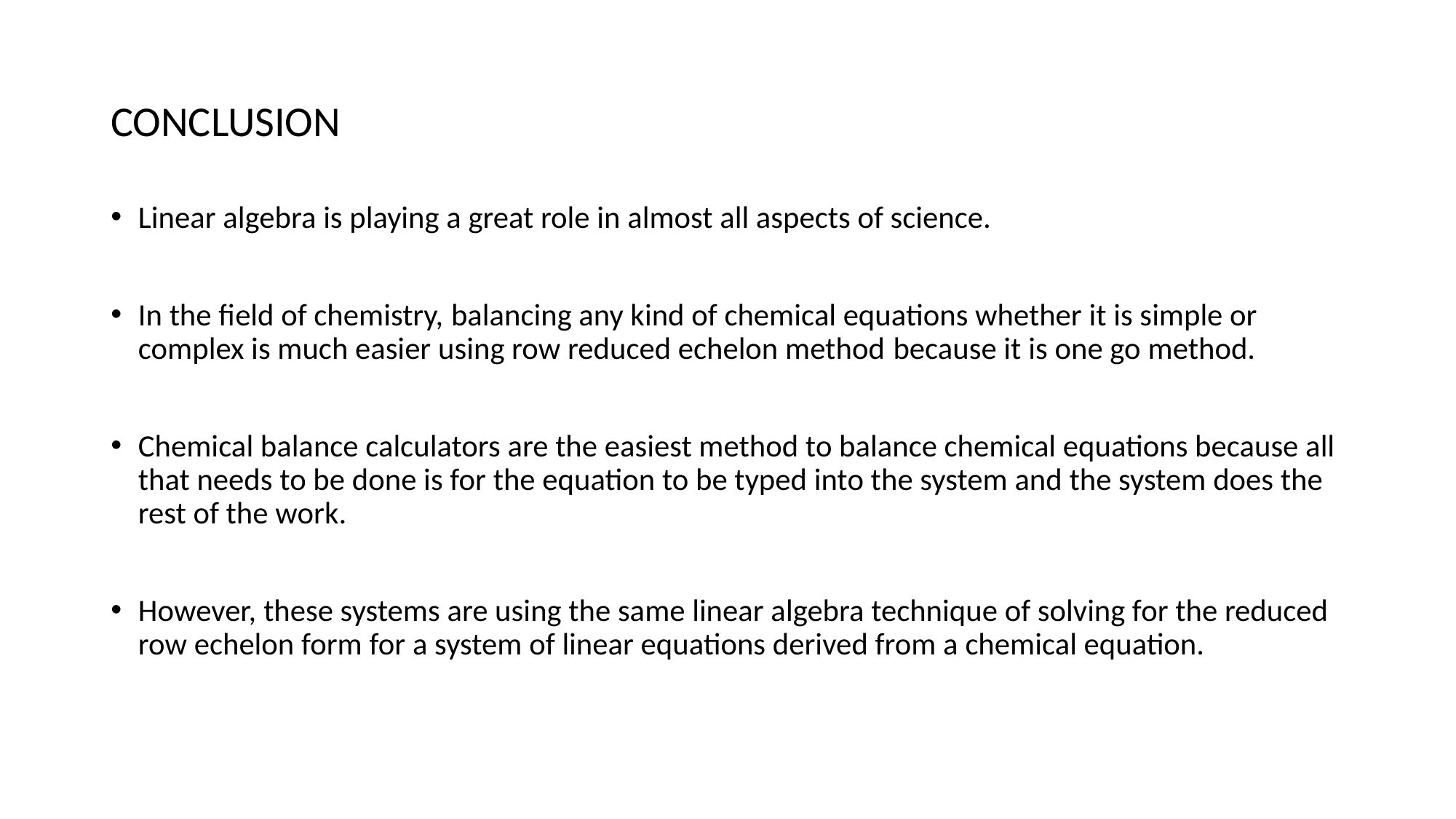

# CONCLUSION
Linear algebra is playing a great role in almost all aspects of science.

In the field of chemistry, balancing any kind of chemical equations whether it is simple or complex is much easier using row reduced echelon method because it is one go method.

Chemical balance calculators are the easiest method to balance chemical equations because all that needs to be done is for the equation to be typed into the system and the system does the rest of the work.

However, these systems are using the same linear algebra technique of solving for the reduced row echelon form for a system of linear equations derived from a chemical equation.